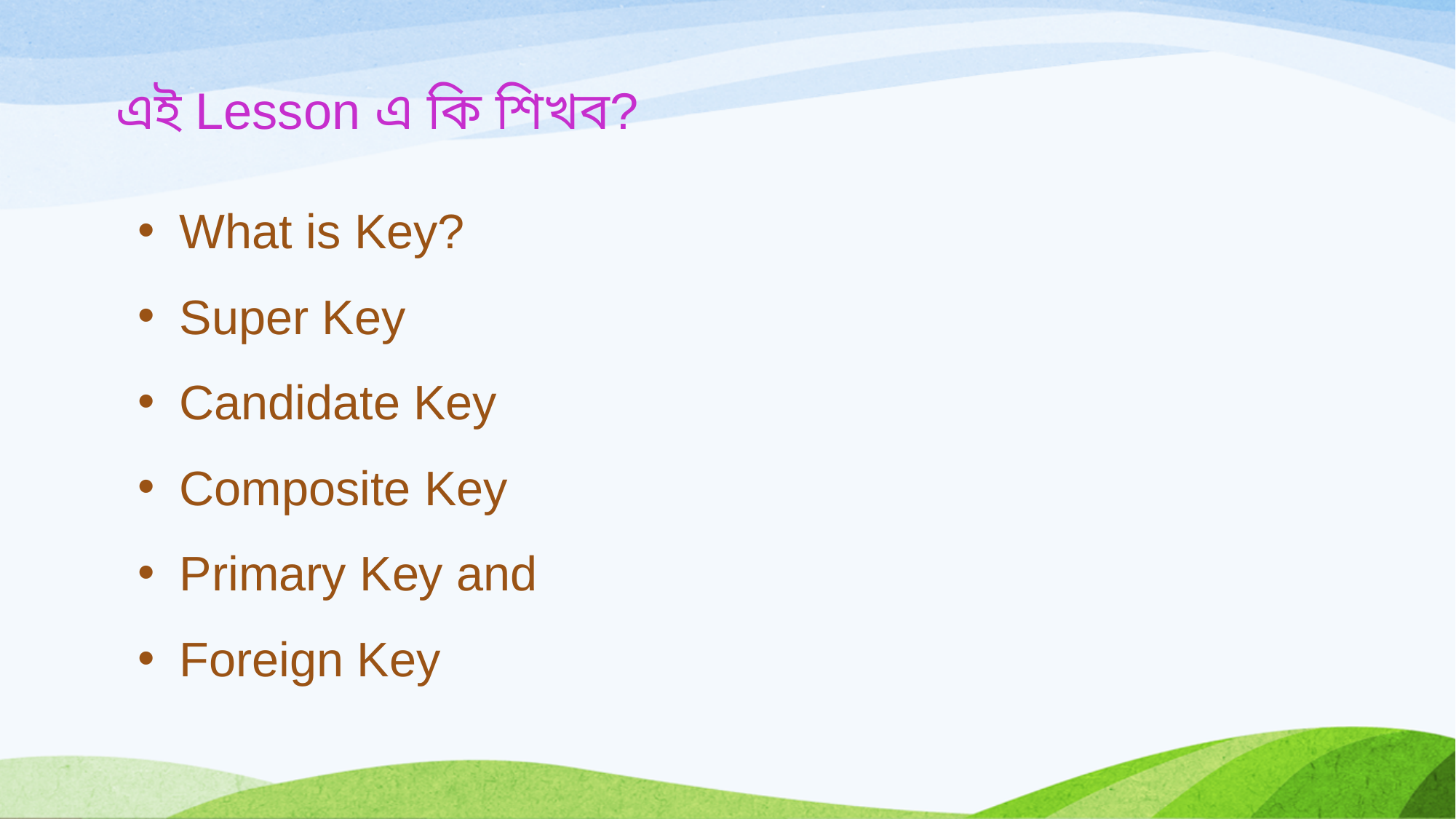

# এই Lesson এ কি শিখব?
What is Key?
Super Key
Candidate Key
Composite Key
Primary Key and
Foreign Key